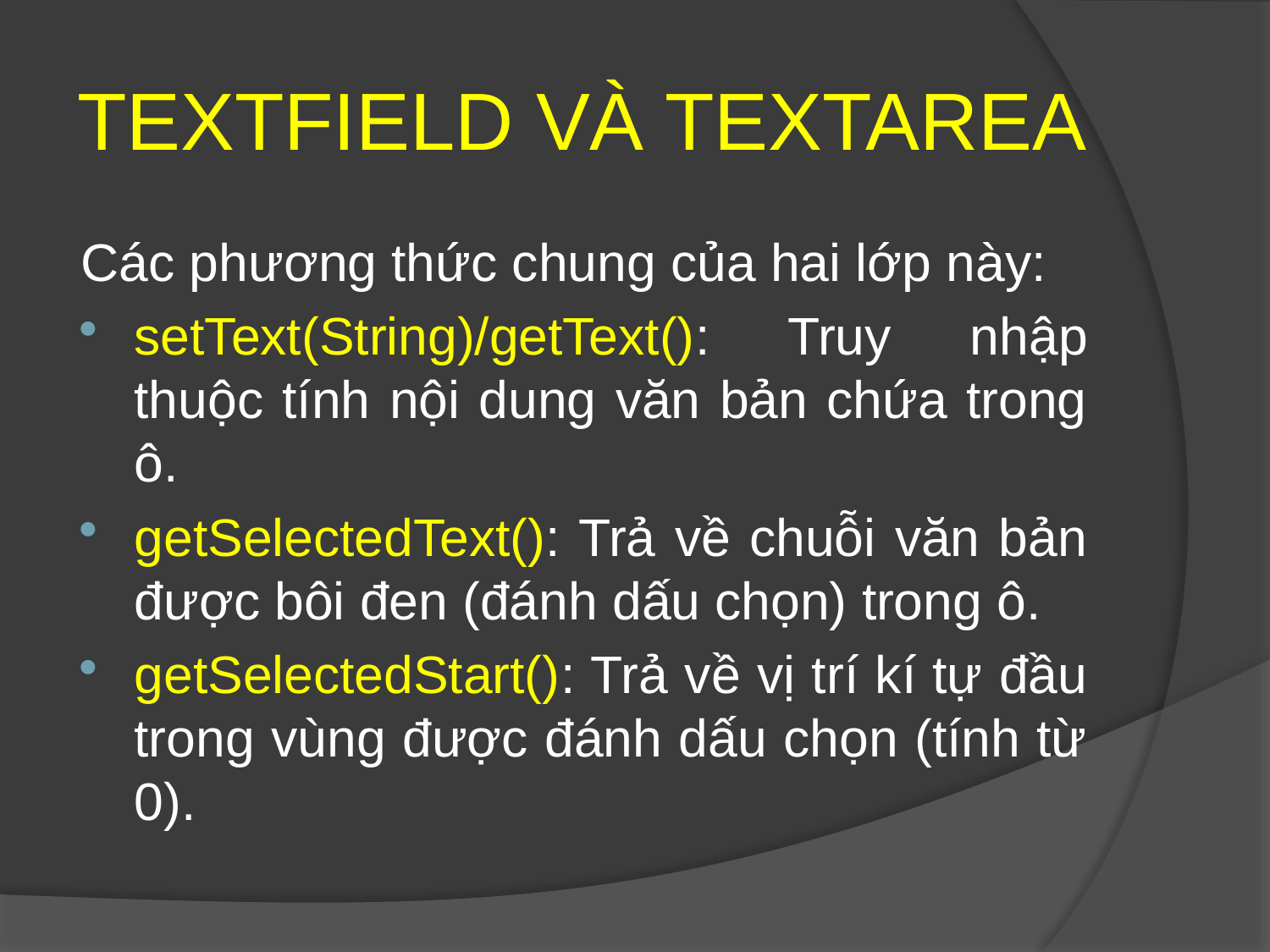

TEXTFIELD VÀ TEXTAREA
Các phương thức chung của hai lớp này:
setText(String)/getText(): Truy nhập thuộc tính nội dung văn bản chứa trong ô.
getSelectedText(): Trả về chuỗi văn bản được bôi đen (đánh dấu chọn) trong ô.
getSelectedStart(): Trả về vị trí kí tự đầu trong vùng được đánh dấu chọn (tính từ 0).